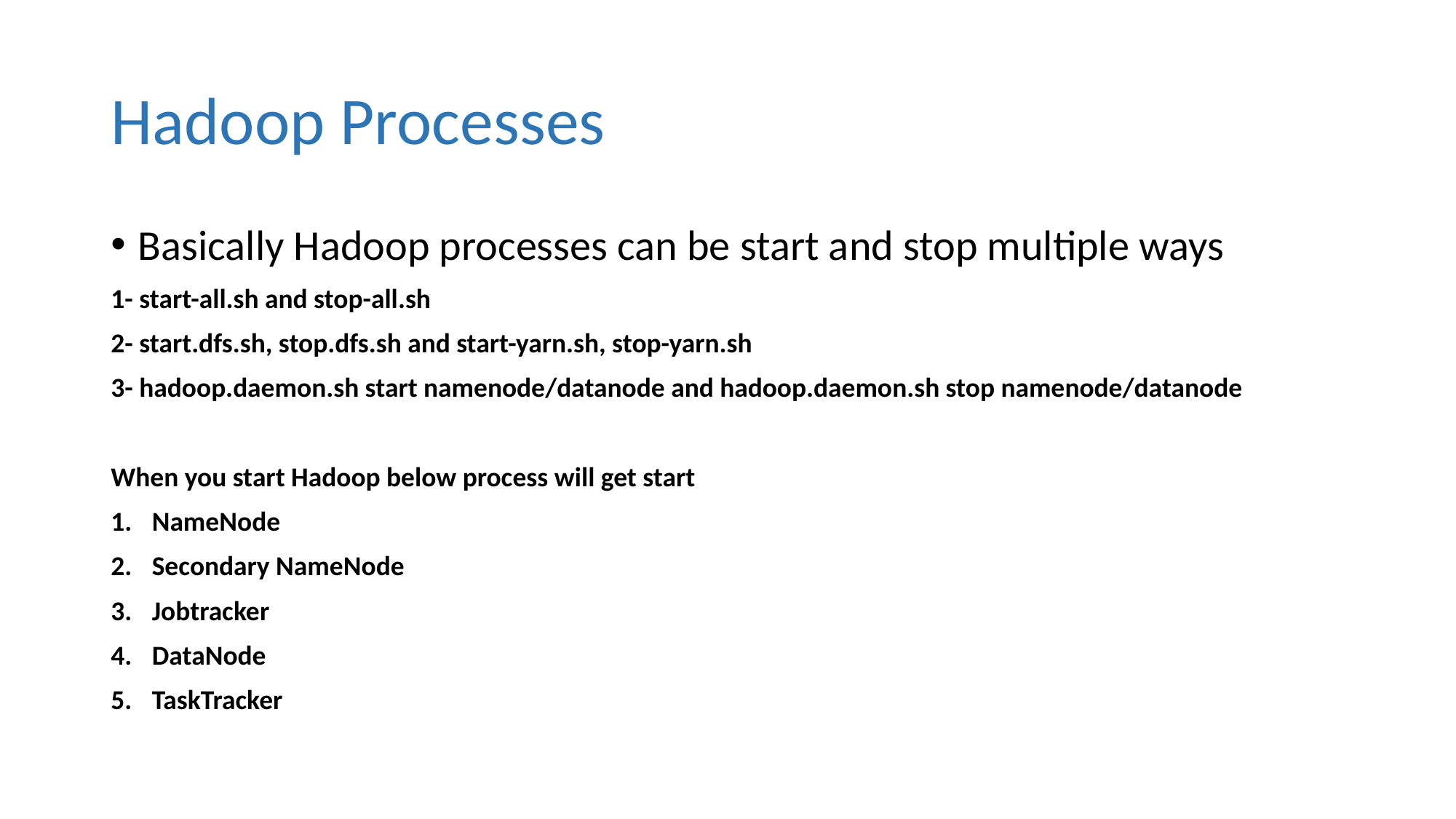

# Hadoop Processes
Basically Hadoop processes can be start and stop multiple ways
1- start-all.sh and stop-all.sh
2- start.dfs.sh, stop.dfs.sh and start-yarn.sh, stop-yarn.sh
3- hadoop.daemon.sh start namenode/datanode and hadoop.daemon.sh stop namenode/datanode

When you start Hadoop below process will get start
NameNode
Secondary NameNode
Jobtracker
DataNode
TaskTracker